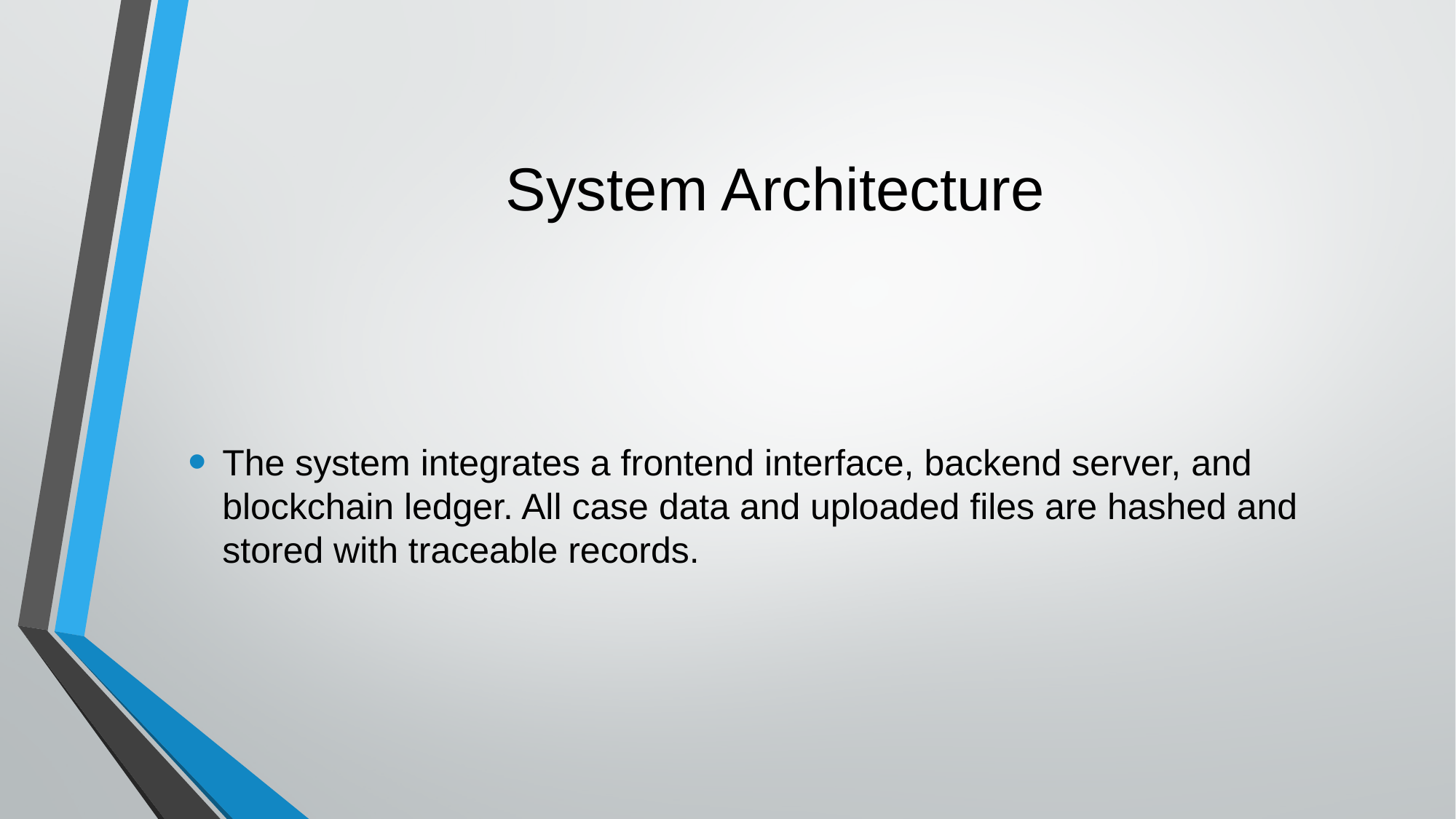

# System Architecture
The system integrates a frontend interface, backend server, and blockchain ledger. All case data and uploaded files are hashed and stored with traceable records.